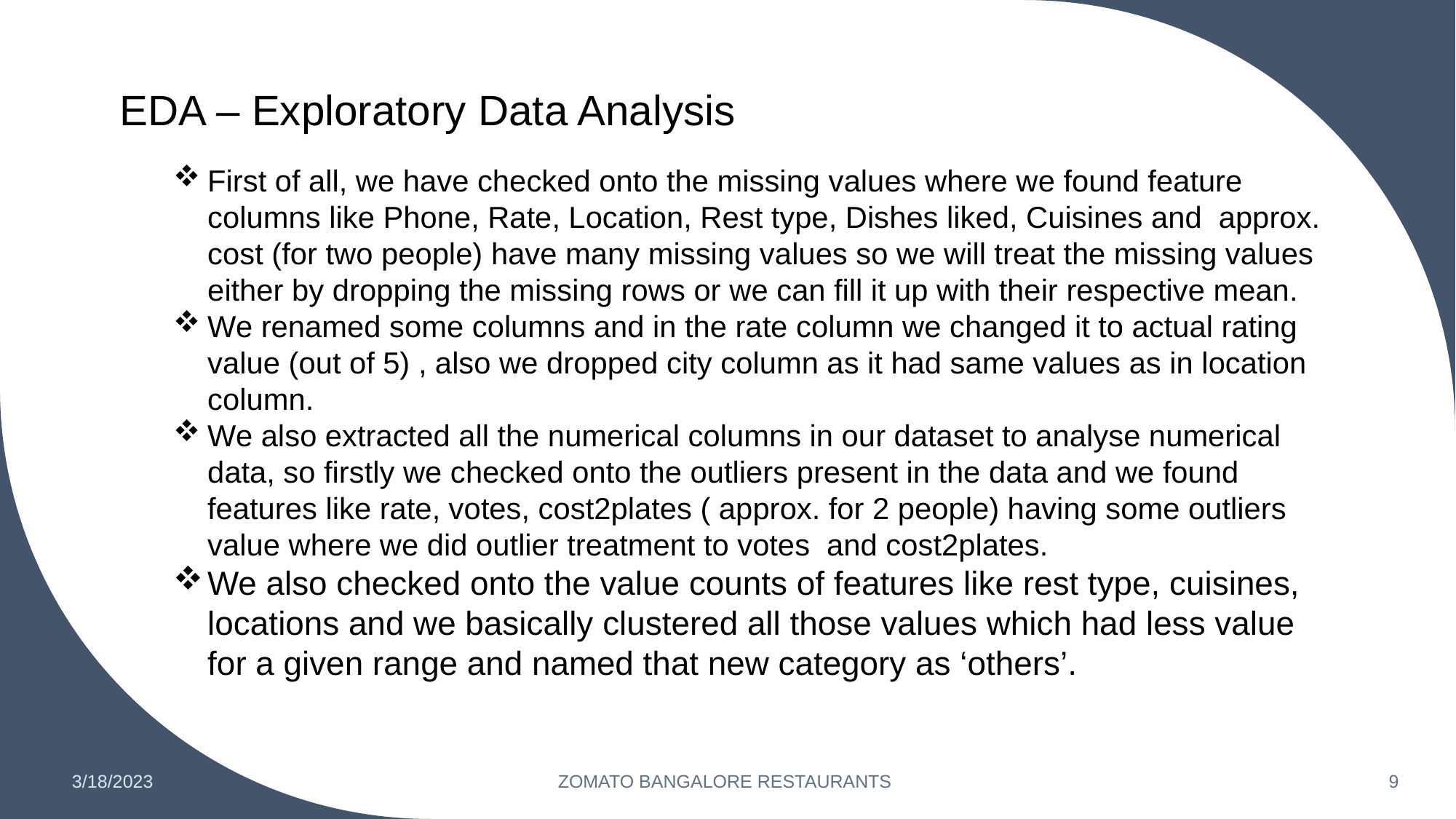

EDA – Exploratory Data Analysis
First of all, we have checked onto the missing values where we found feature columns like Phone, Rate, Location, Rest type, Dishes liked, Cuisines and  approx. cost (for two people) have many missing values so we will treat the missing values either by dropping the missing rows or we can fill it up with their respective mean.
We renamed some columns and in the rate column we changed it to actual rating value (out of 5) , also we dropped city column as it had same values as in location column.
We also extracted all the numerical columns in our dataset to analyse numerical data, so firstly we checked onto the outliers present in the data and we found features like rate, votes, cost2plates ( approx. for 2 people) having some outliers value where we did outlier treatment to votes  and cost2plates.
We also checked onto the value counts of features like rest type, cuisines, locations and we basically clustered all those values which had less value for a given range and named that new category as ‘others’.
3/18/2023
ZOMATO BANGALORE RESTAURANTS
9